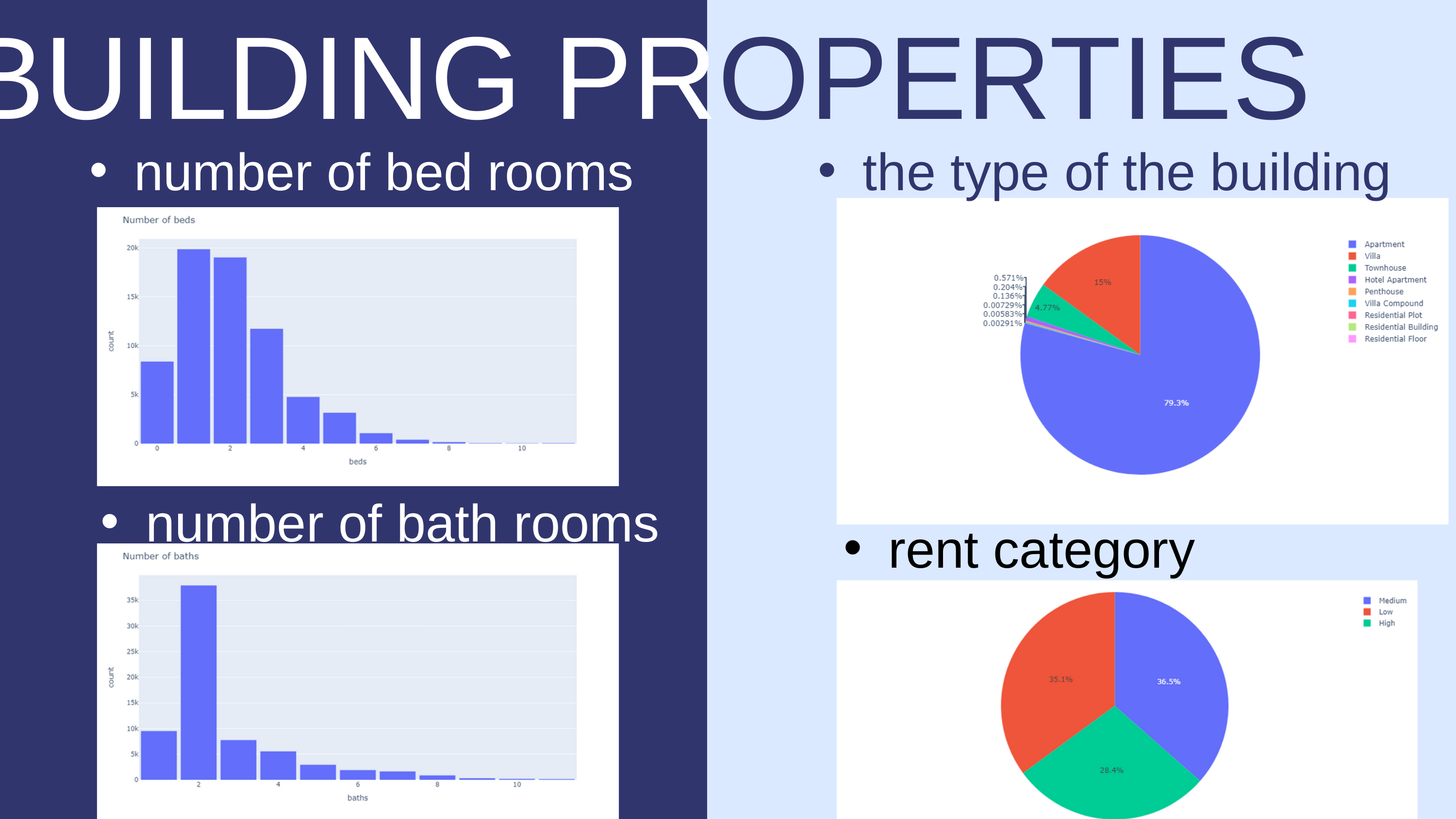

BUILDING PROPERTIES

number of bed rooms
the type of the building

number of bath rooms
rent category